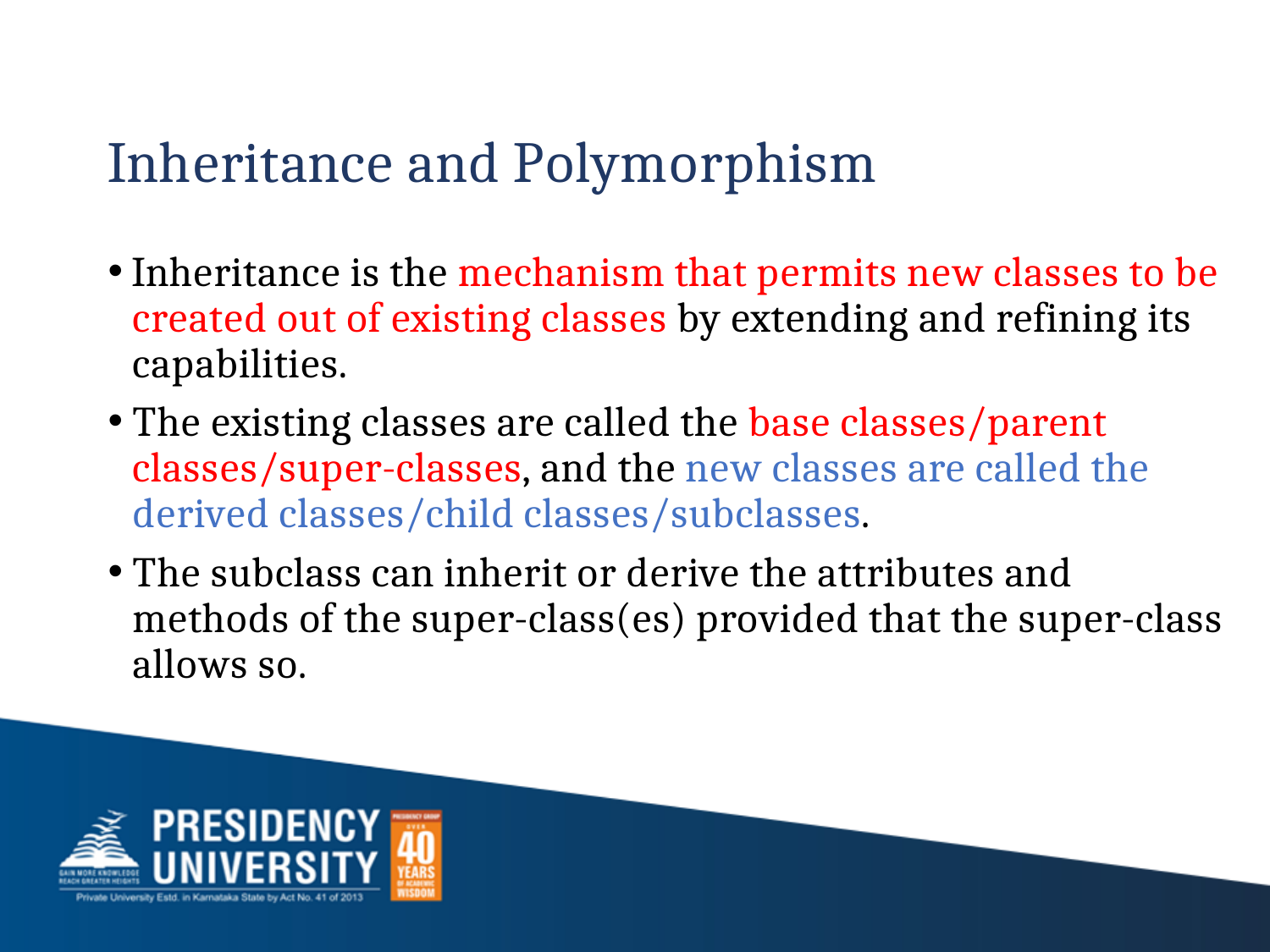

# Inheritance and Polymorphism
Inheritance is the mechanism that permits new classes to be created out of existing classes by extending and refining its capabilities.
The existing classes are called the base classes/parent classes/super-classes, and the new classes are called the derived classes/child classes/subclasses.
The subclass can inherit or derive the attributes and methods of the super-class(es) provided that the super-class allows so.